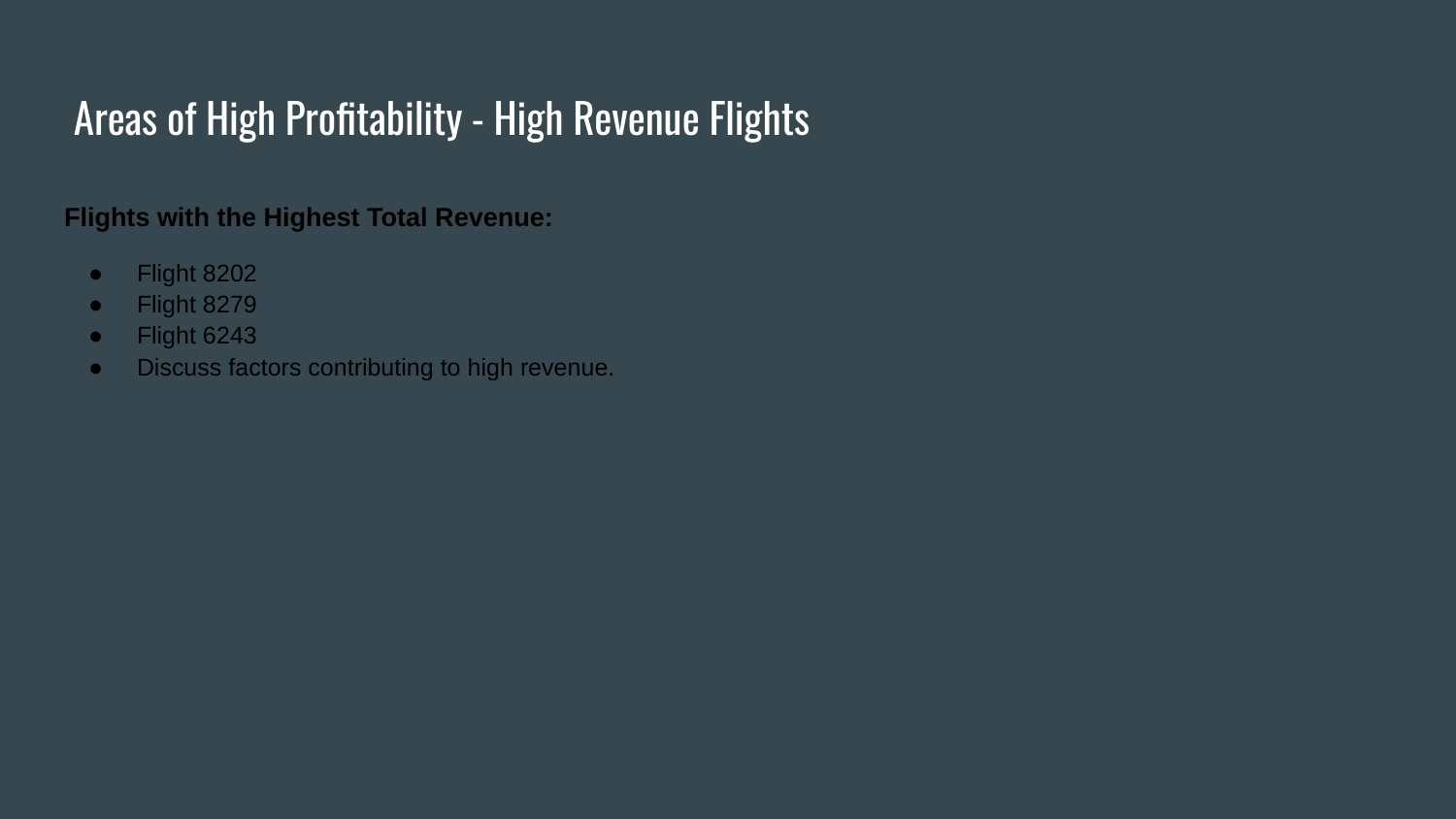

# Areas of High Profitability - High Revenue Flights
Flights with the Highest Total Revenue:
Flight 8202
Flight 8279
Flight 6243
Discuss factors contributing to high revenue.